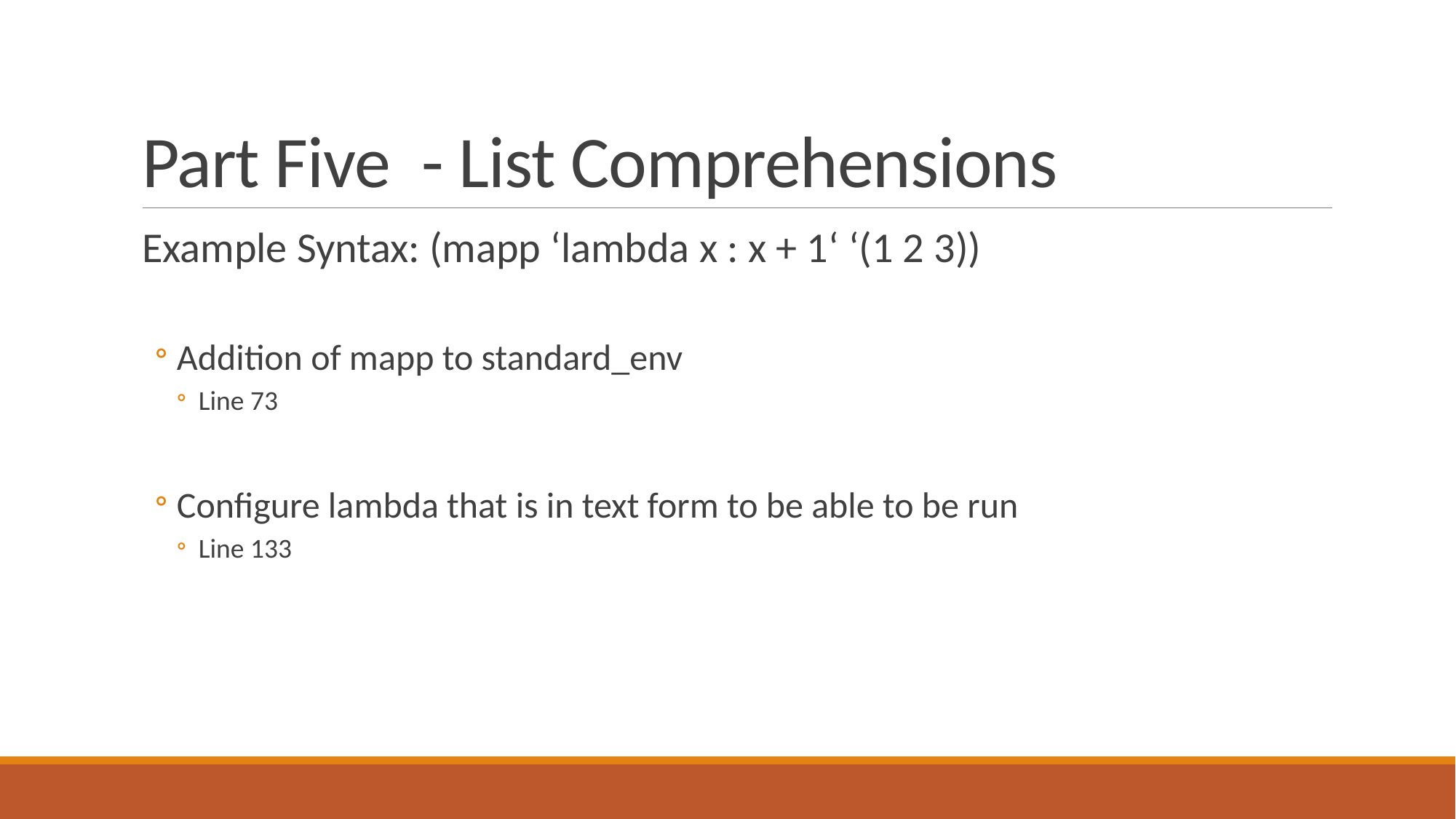

# Part Five  - List Comprehensions
Example Syntax: (mapp ‘lambda x : x + 1‘ ‘(1 2 3))

Addition of mapp to standard_env
Line 73

Configure lambda that is in text form to be able to be run
Line 133